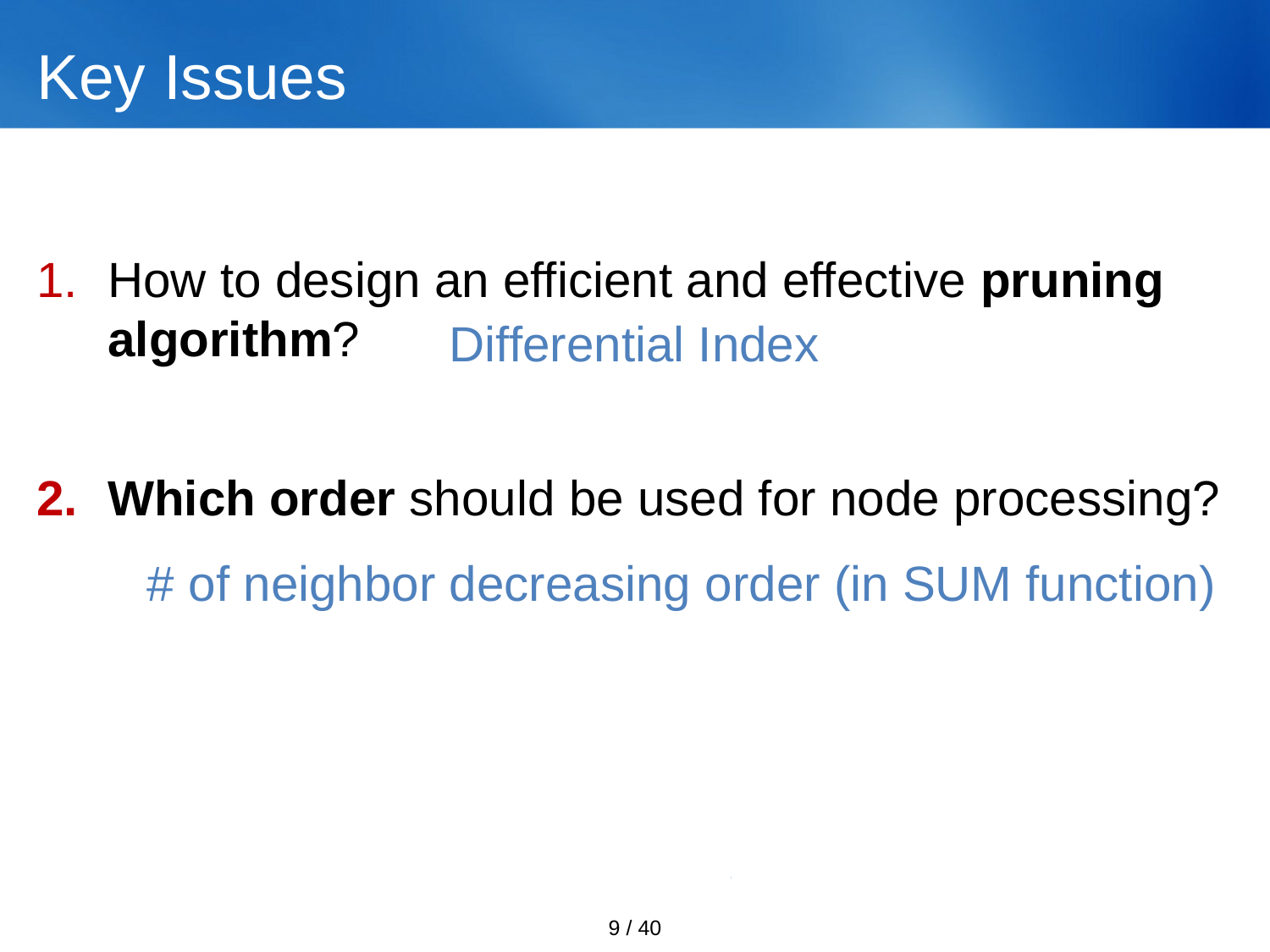

# Key Issues

How to design an efficient and effective pruning algorithm?

Which order should be used for node processing?
Differential Index
# of neighbor decreasing order (in SUM function)
9